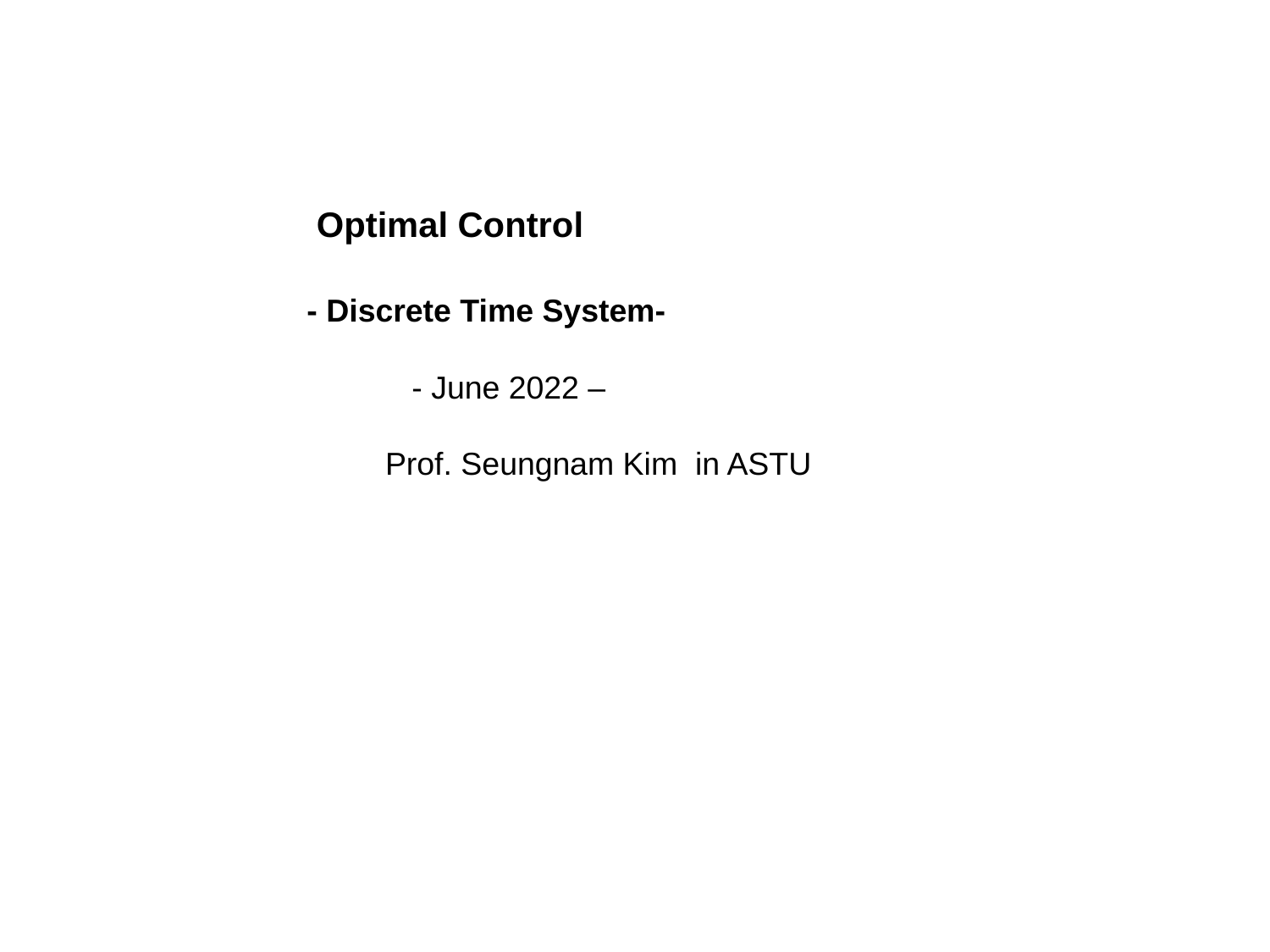

Optimal Control

  - Discrete Time System-

              - June 2022 –

           Prof. Seungnam Kim  in ASTU